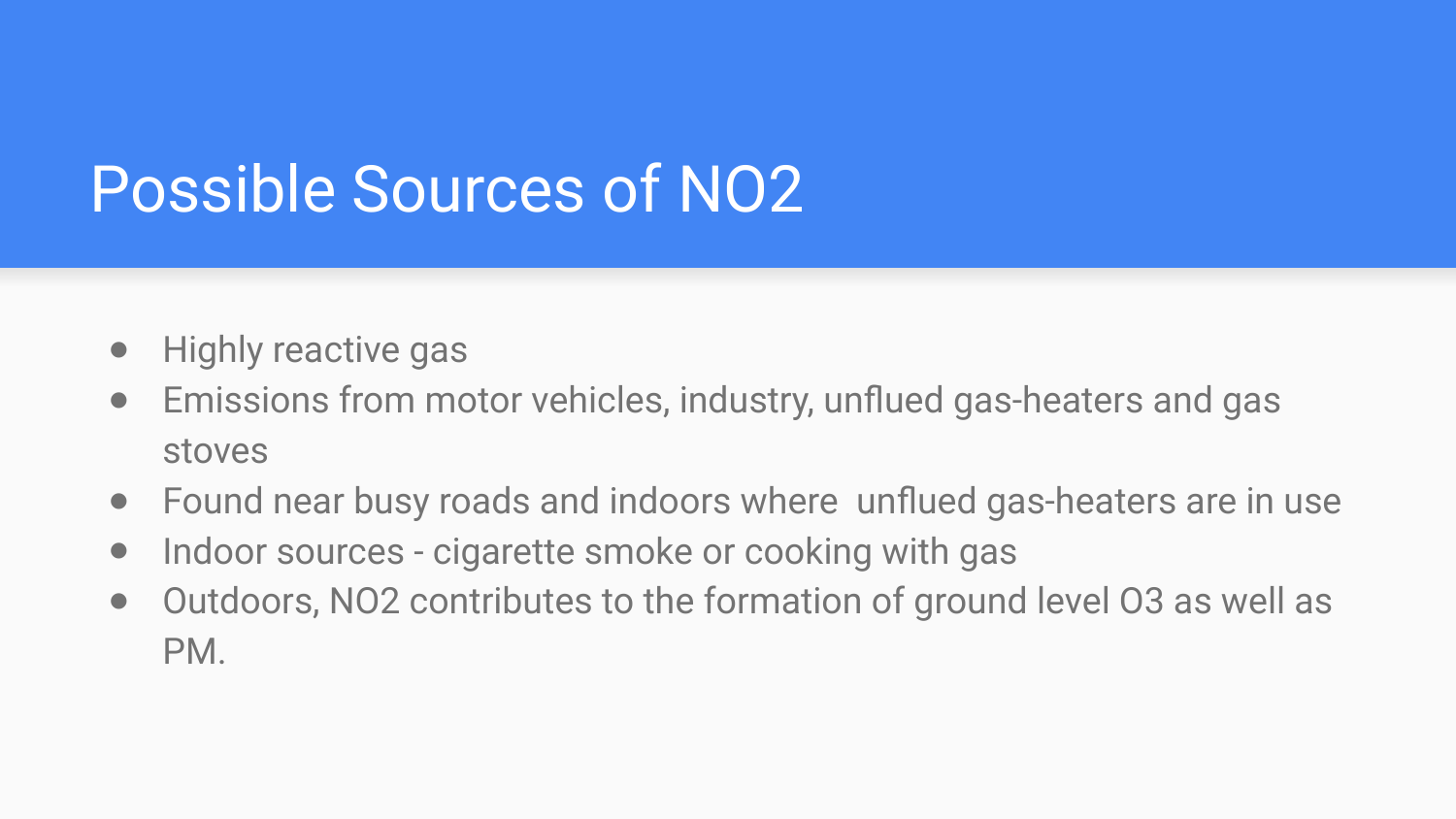

# Possible Sources of NO2
Highly reactive gas
Emissions from motor vehicles, industry, unflued gas-heaters and gas stoves
Found near busy roads and indoors where  unflued gas-heaters are in use
Indoor sources - cigarette smoke or cooking with gas
Outdoors, NO2 contributes to the formation of ground level O3 as well as PM.